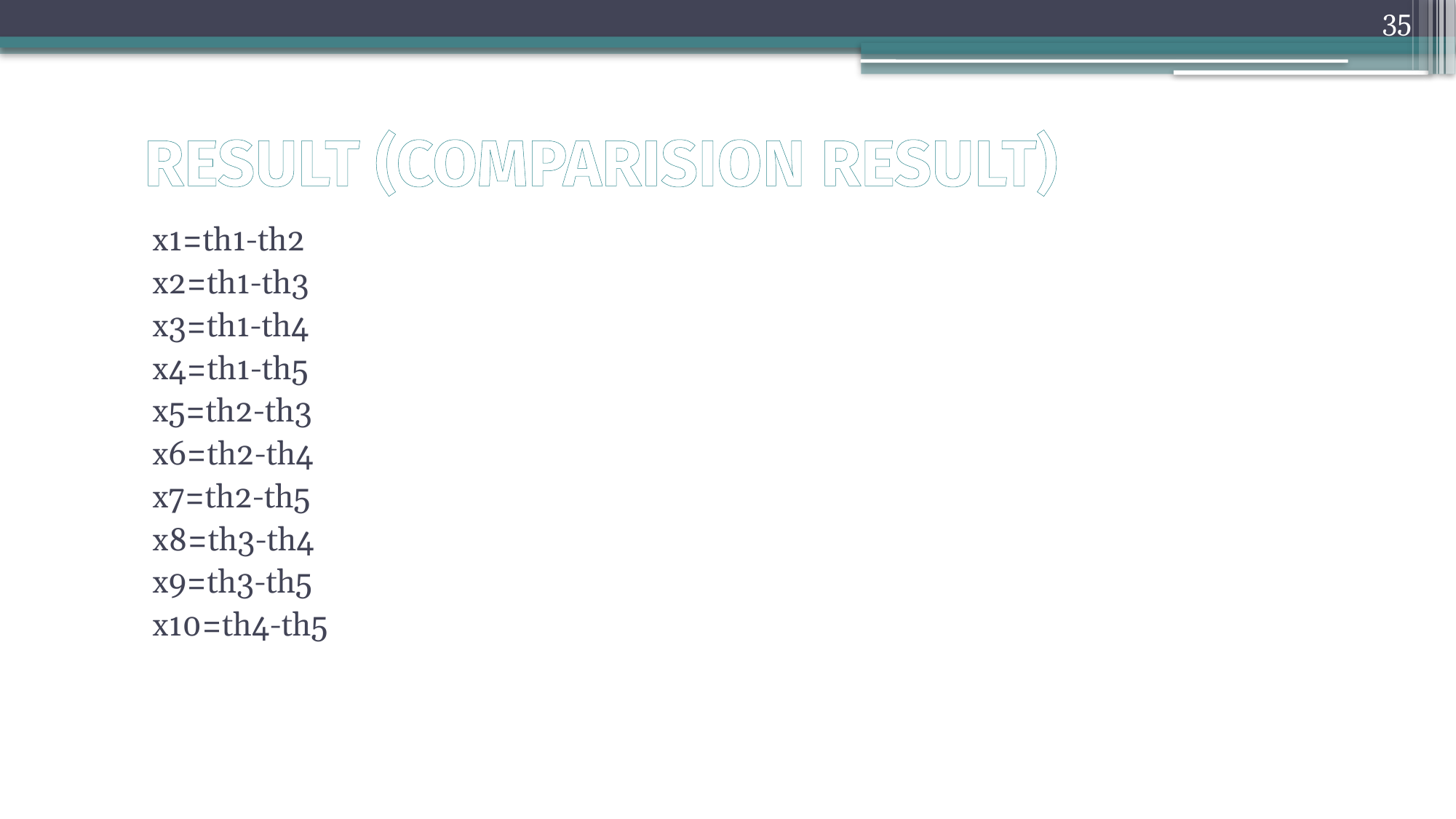

35
# RESULT (COMPARISION RESULT)
x1=th1-th2
x2=th1-th3
x3=th1-th4
x4=th1-th5
x5=th2-th3
x6=th2-th4
x7=th2-th5
x8=th3-th4
x9=th3-th5
x10=th4-th5